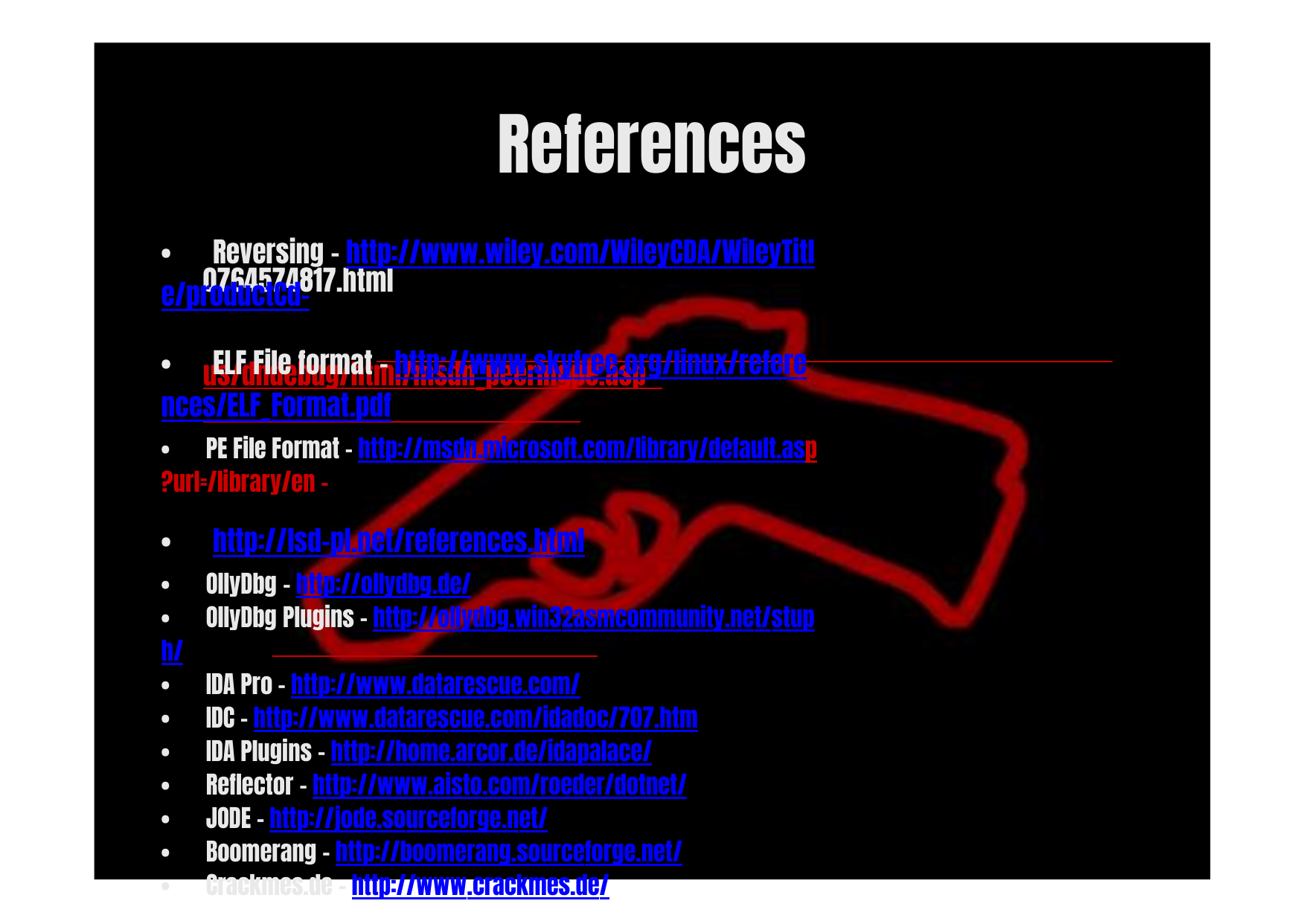

References
•      Reversing - http://www.wiley.com/WileyCDA/WileyTitle/productCd-
•      ELF File format - http://www.skyfree.org/linux/references/ELF_Format.pdf
•      PE File Format - http://msdn.microsoft.com/library/default.asp?url=/library/en -
•      http://lsd-pl.net/references.html
•      OllyDbg - http://ollydbg.de/
•      OllyDbg Plugins - http://ollydbg.win32asmcommunity.net/stuph/
•      IDA Pro - http://www.datarescue.com/
•      IDC - http://www.datarescue.com/idadoc/707.htm
•      IDA Plugins - http://home.arcor.de/idapalace/
•      Reflector - http://www.aisto.com/roeder/dotnet/
•      JODE - http://jode.sourceforge.net/
•      Boomerang - http://boomerang.sourceforge.net/
•      Crackmes.de - http://www.crackmes.de/
0764574817.html

us/dndebug/html/msdn_peeringpe.asp